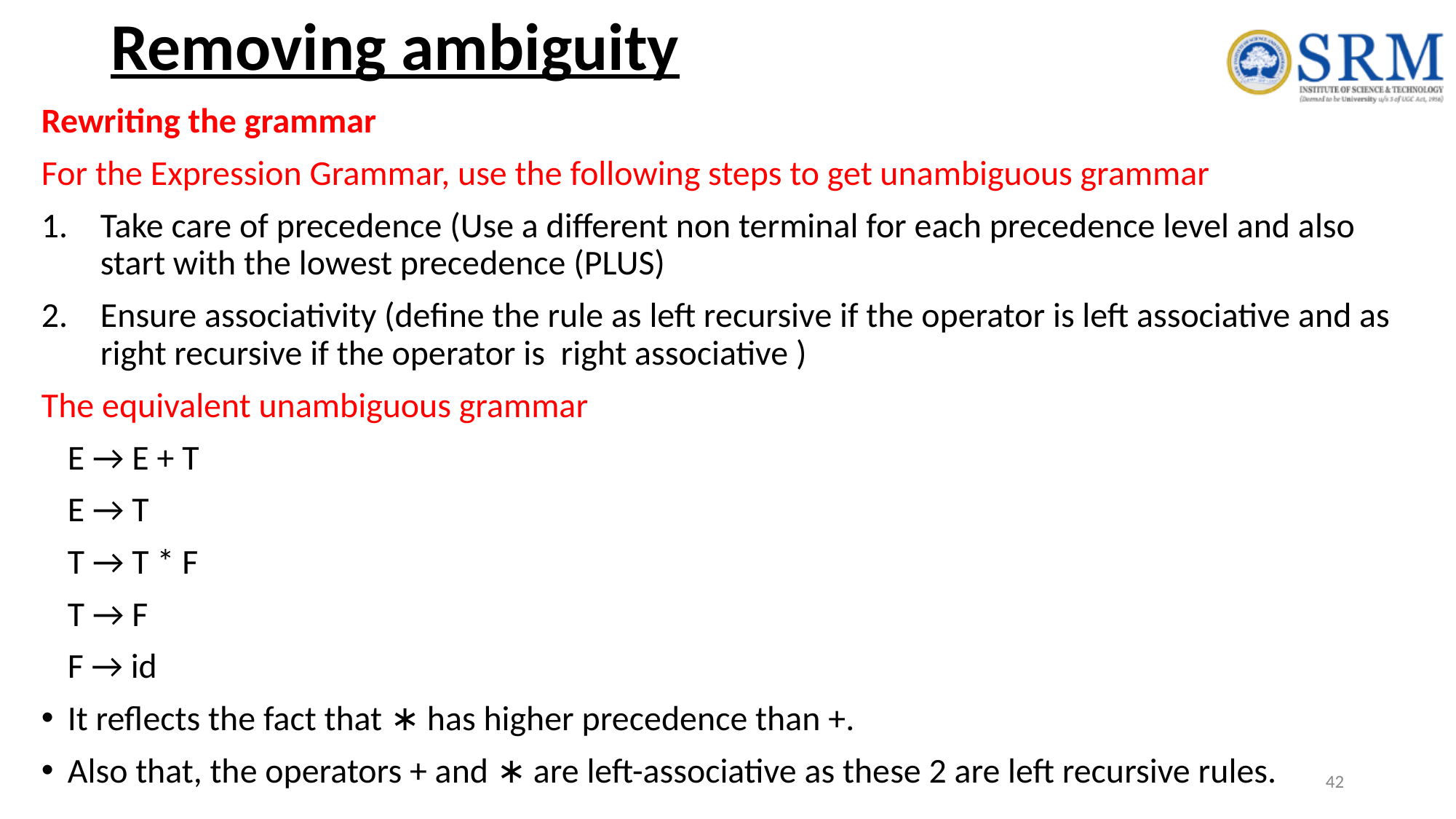

# Removing ambiguity
Rewriting the grammar
For the Expression Grammar, use the following steps to get unambiguous grammar
Take care of precedence (Use a different non terminal for each precedence level and also start with the lowest precedence (PLUS)
Ensure associativity (define the rule as left recursive if the operator is left associative and as right recursive if the operator is  right associative )
The equivalent unambiguous grammar
	E → E + T
	E → T
	T → T * F
	T → F
	F → id
It reflects the fact that ∗ has higher precedence than +.
Also that, the operators + and ∗ are left-associative as these 2 are left recursive rules.

42